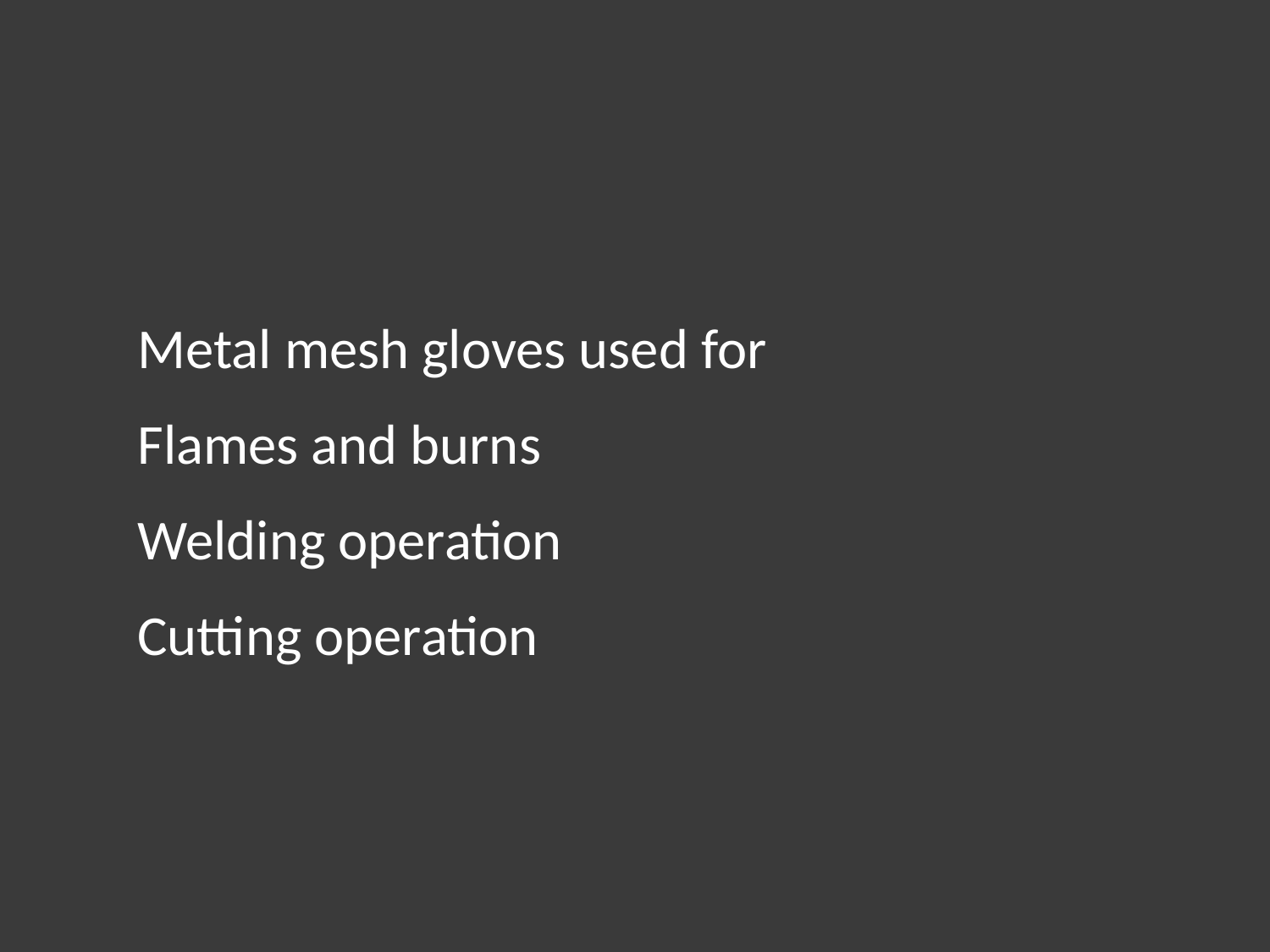

#
Metal mesh gloves used for
Flames and burns
Welding operation
Cutting operation